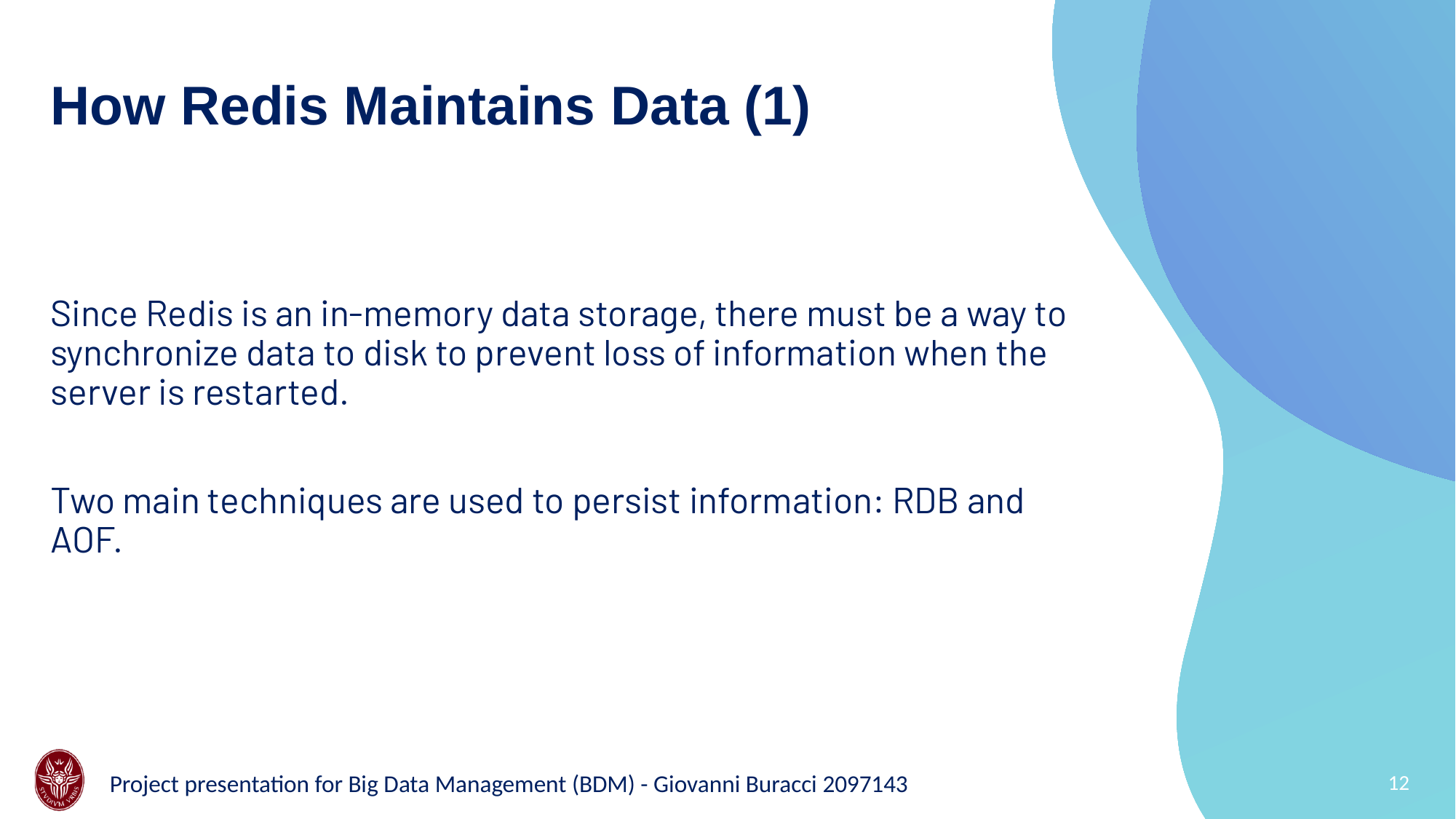

# How Redis Maintains Data (1)
Since Redis is an in-memory data storage, there must be a way to synchronize data to disk to prevent loss of information when the server is restarted.

Two main techniques are used to persist information: RDB and AOF.

Project presentation for Big Data Management (BDM) - Giovanni Buracci 2097143
12